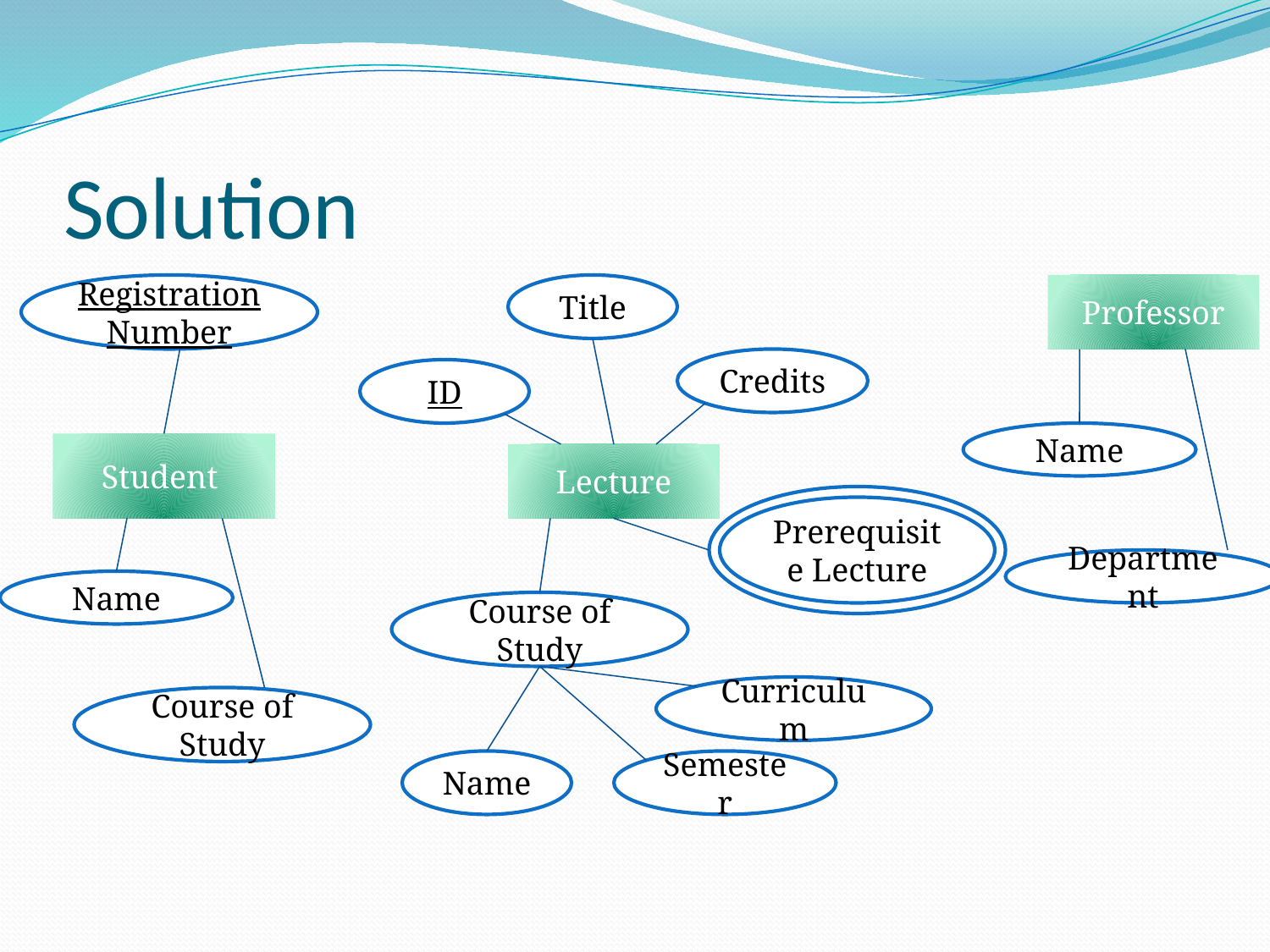

# Solution

Registration Number
Title
Professor
Credits
ID
Name
Student
Lecture

Prerequisite Lecture
Department
Name
Course of Study
Curriculum
Course of Study
Name
Semester